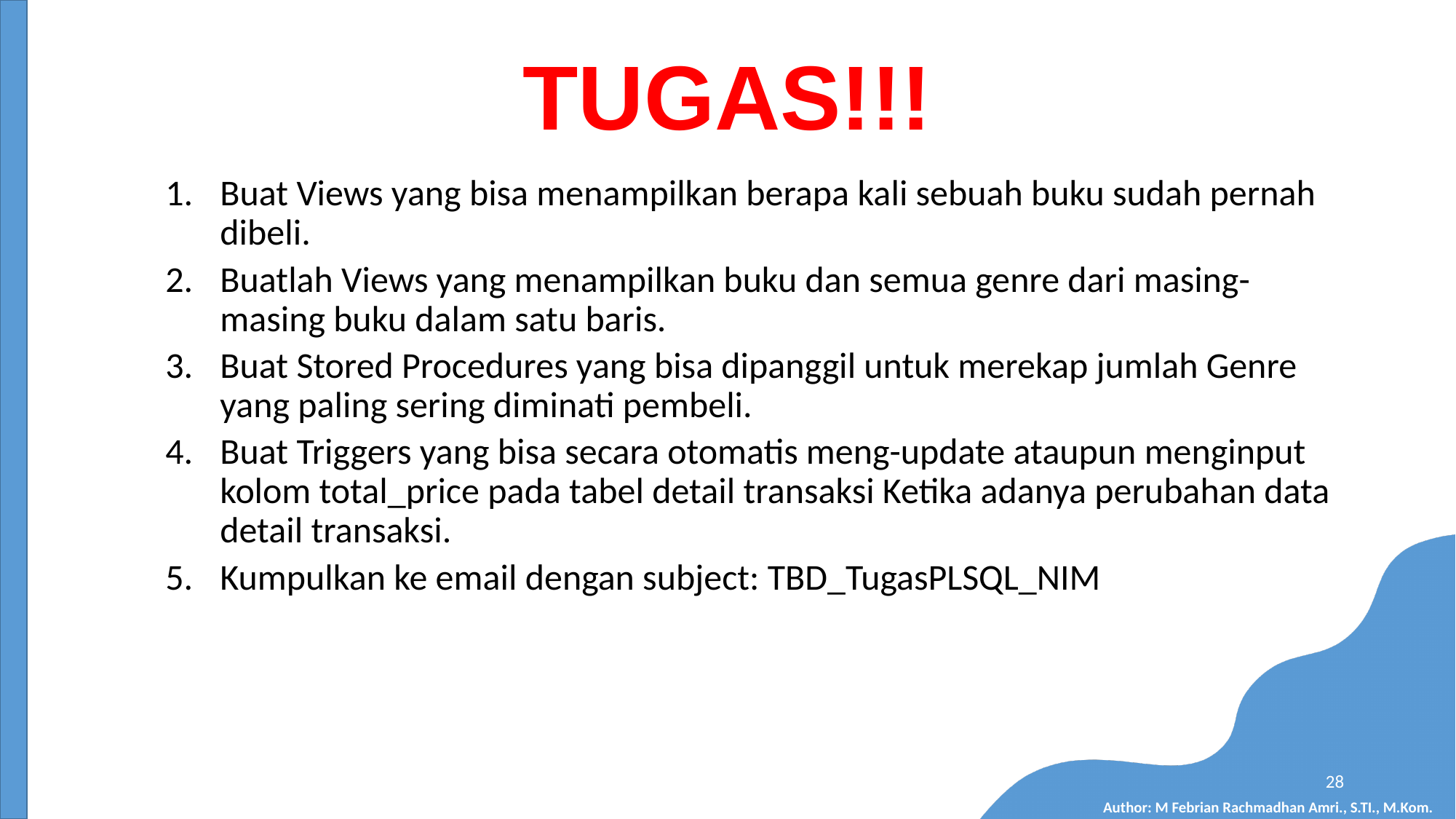

# TUGAS!!!
Buat Views yang bisa menampilkan berapa kali sebuah buku sudah pernah dibeli.
Buatlah Views yang menampilkan buku dan semua genre dari masing-masing buku dalam satu baris.
Buat Stored Procedures yang bisa dipanggil untuk merekap jumlah Genre yang paling sering diminati pembeli.
Buat Triggers yang bisa secara otomatis meng-update ataupun menginput kolom total_price pada tabel detail transaksi Ketika adanya perubahan data detail transaksi.
Kumpulkan ke email dengan subject: TBD_TugasPLSQL_NIM

28